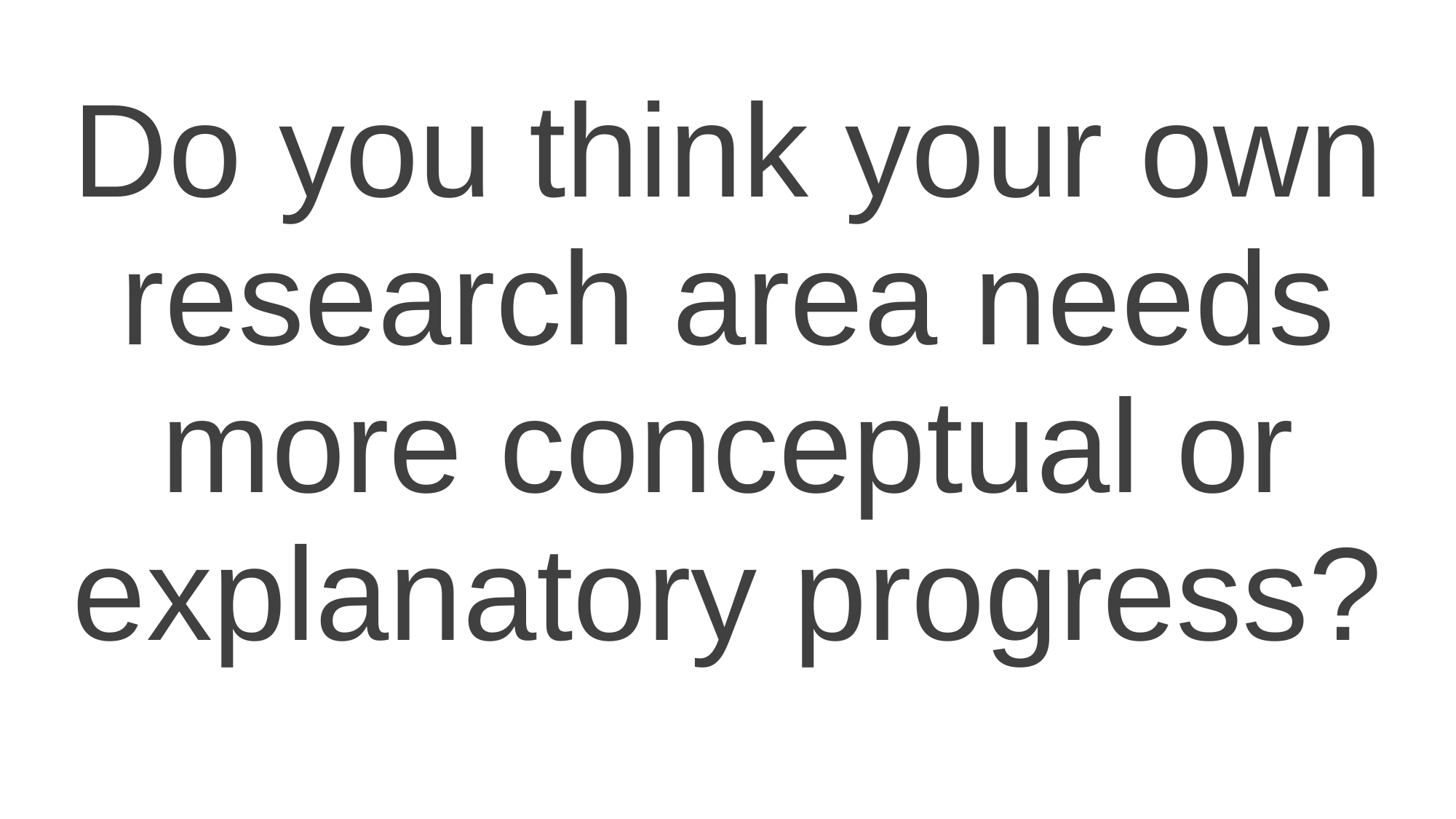

Do you think your own research area needs more conceptual or explanatory progress?